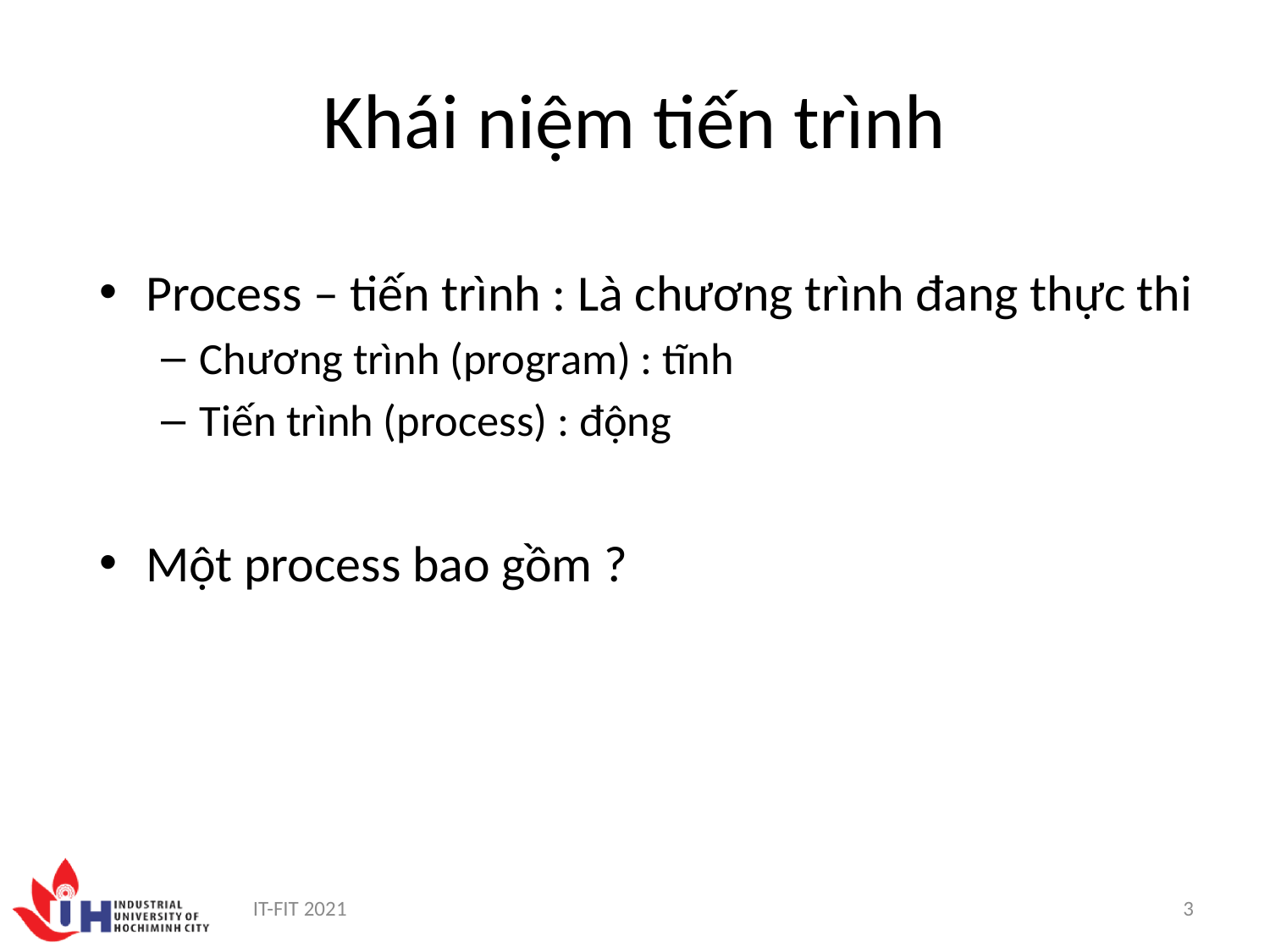

# Khái niệm tiến trình
Process – tiến trình : Là chương trình đang thực thi
Chương trình (program) : tĩnh
Tiến trình (process) : động

Một process bao gồm ?

IT-FIT 2021
3